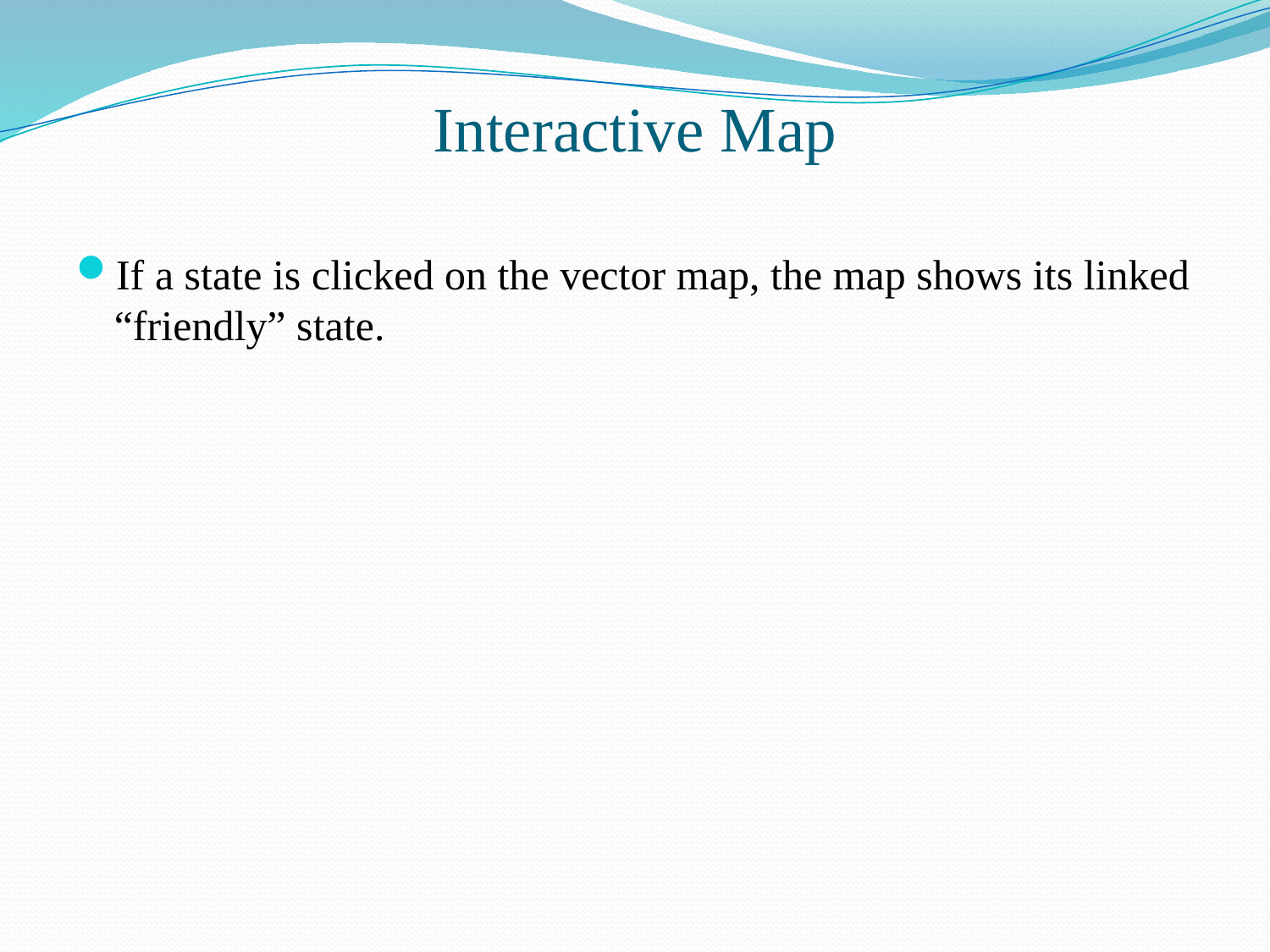

# Interactive Map
If a state is clicked on the vector map, the map shows its linked “friendly” state.